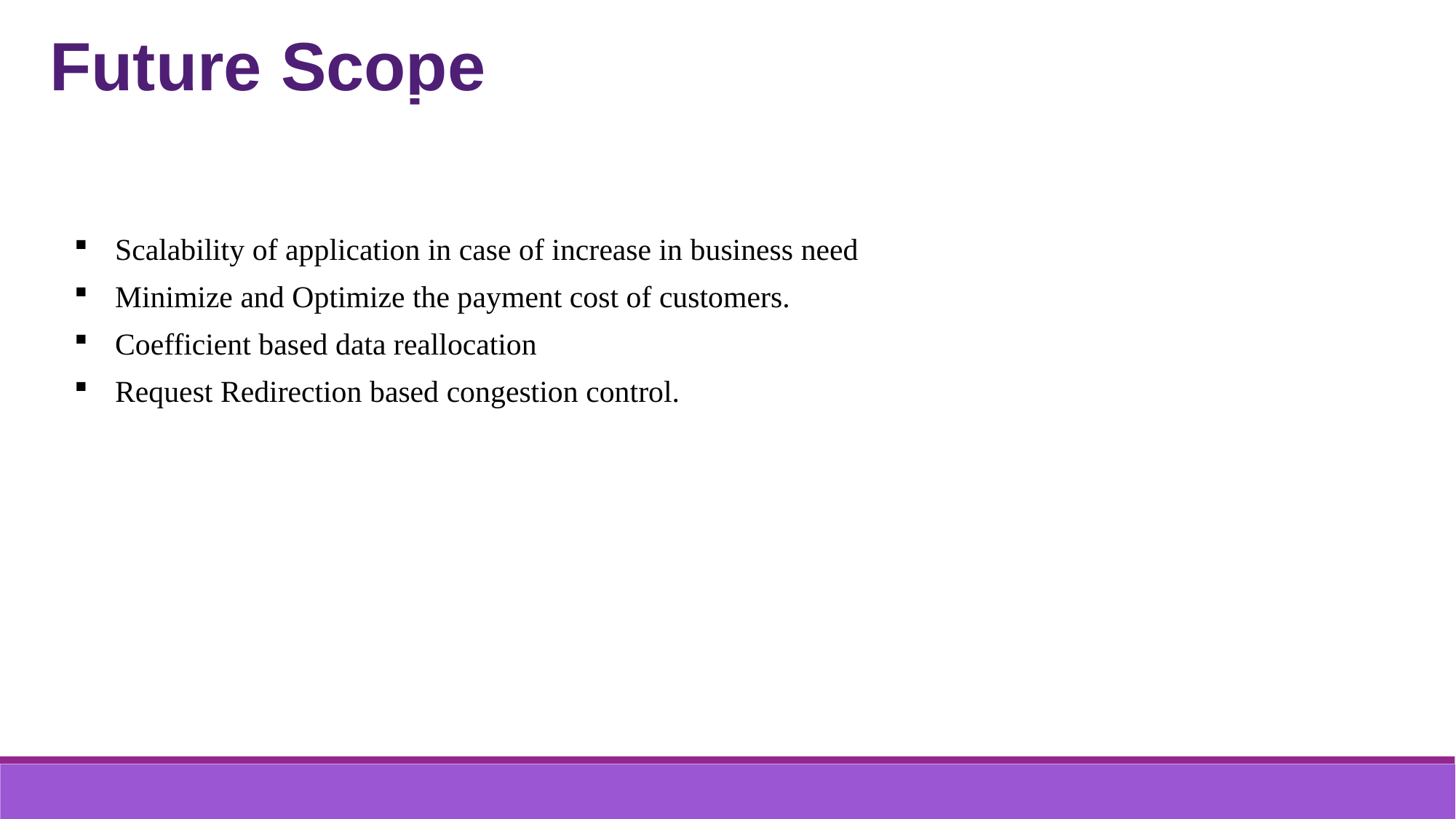

Future Scope

Scalability of application in case of increase in business need
Minimize and Optimize the payment cost of customers.
Coefficient based data reallocation
Request Redirection based congestion control.